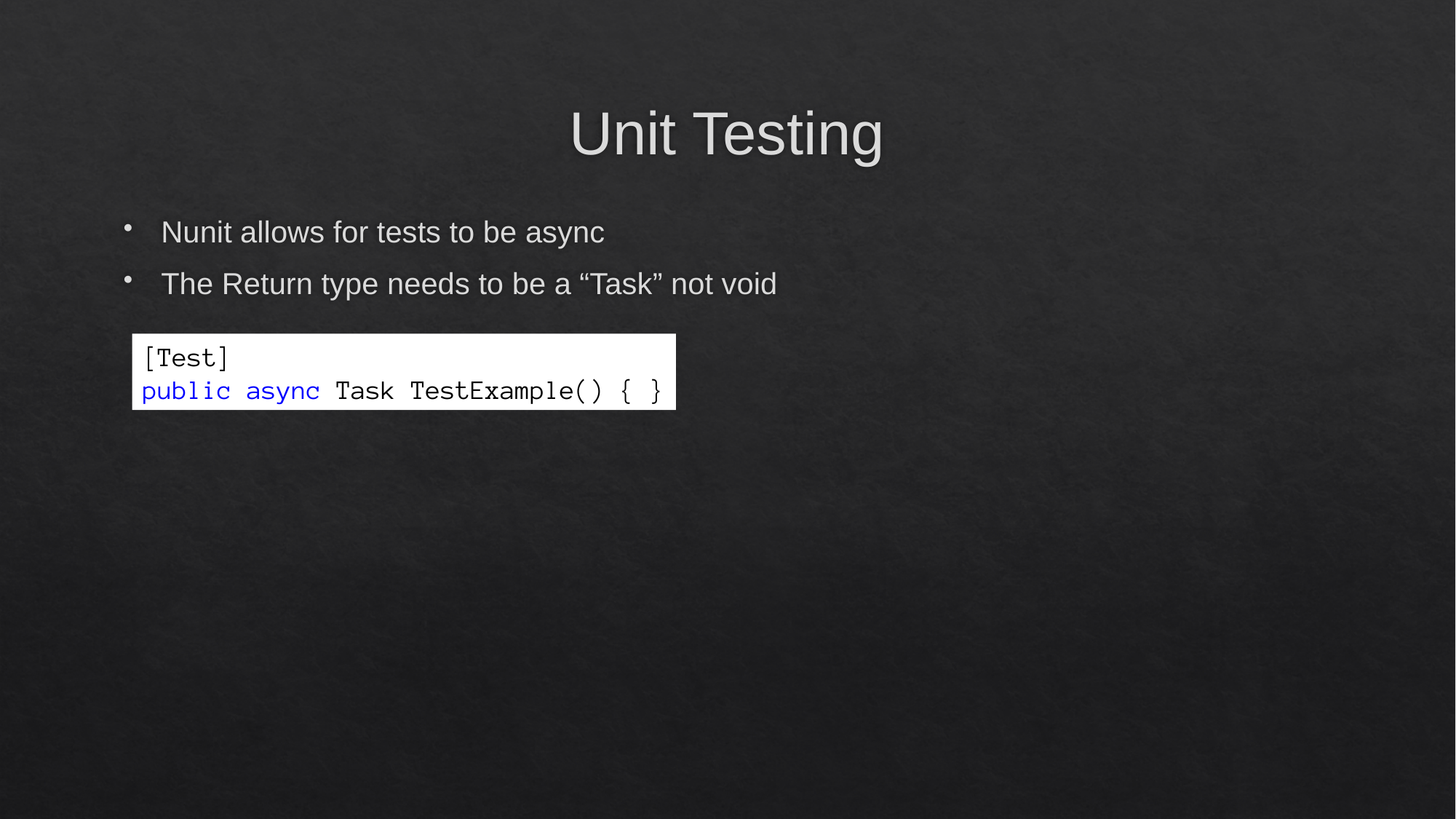

# Unit Testing
Nunit allows for tests to be async
The Return type needs to be a “Task” not void

[Test]
public async Task TestExample() { }